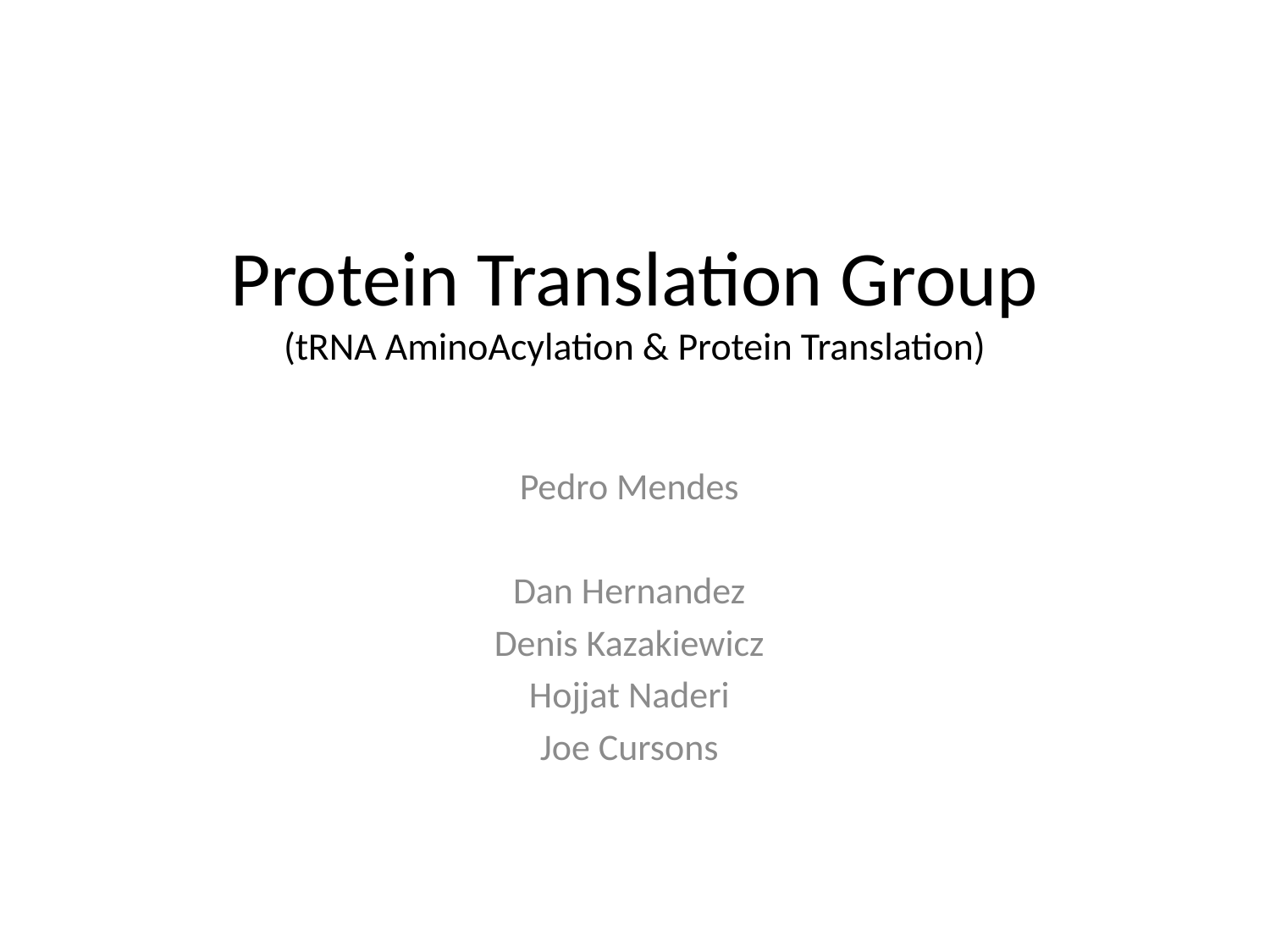

# Protein Translation Group (tRNA AminoAcylation & Protein Translation)
Pedro Mendes

Dan Hernandez
Denis Kazakiewicz
Hojjat Naderi
Joe Cursons